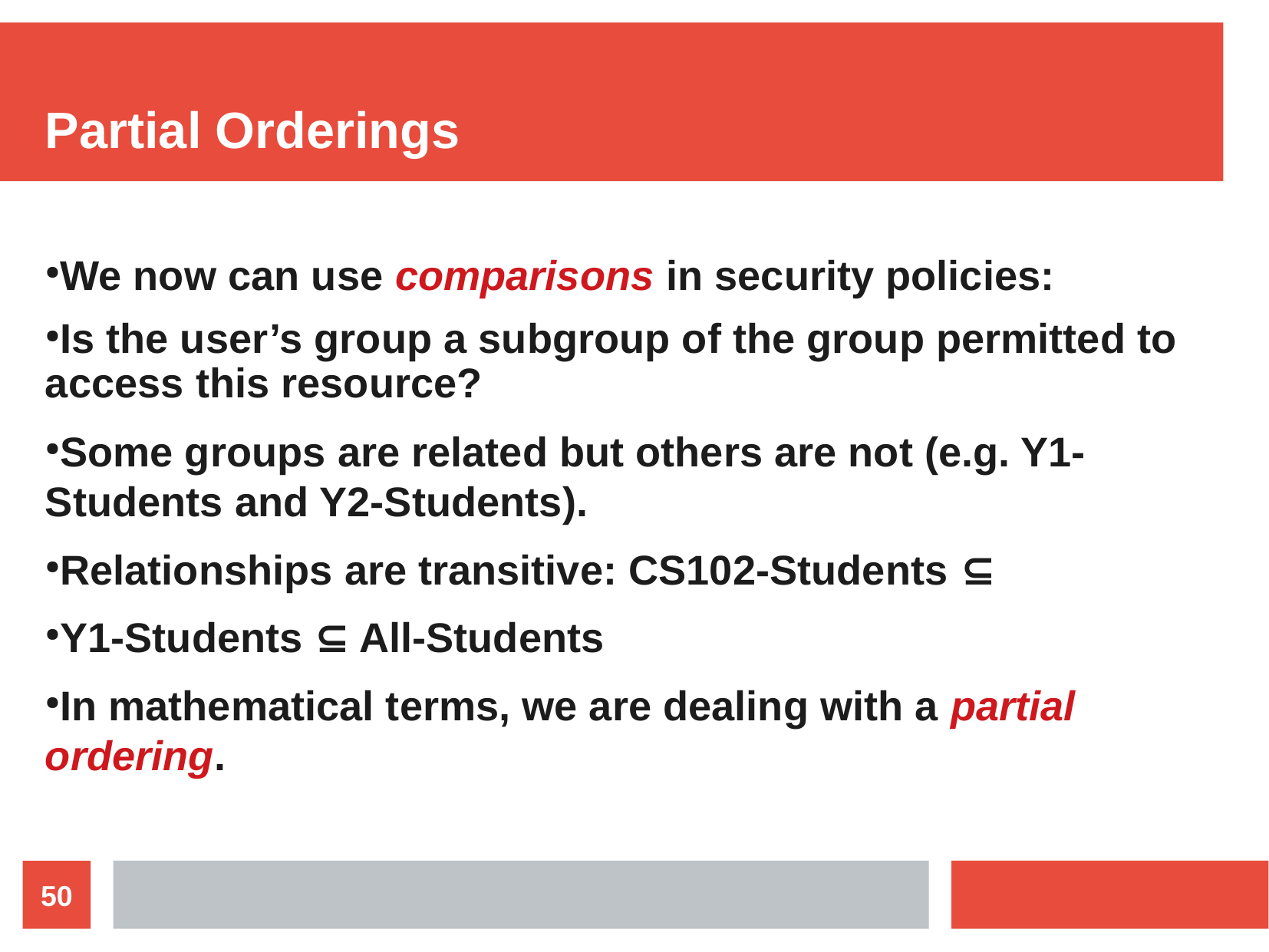

Partial Orderings
We now can use comparisons in security policies:
Is the user’s group a subgroup of the group permitted to access this resource?
Some groups are related but others are not (e.g. Y1-Students and Y2-Students).
Relationships are transitive: CS102-Students ⊆
Y1-Students ⊆ All-Students
In mathematical terms, we are dealing with a partial ordering.
50